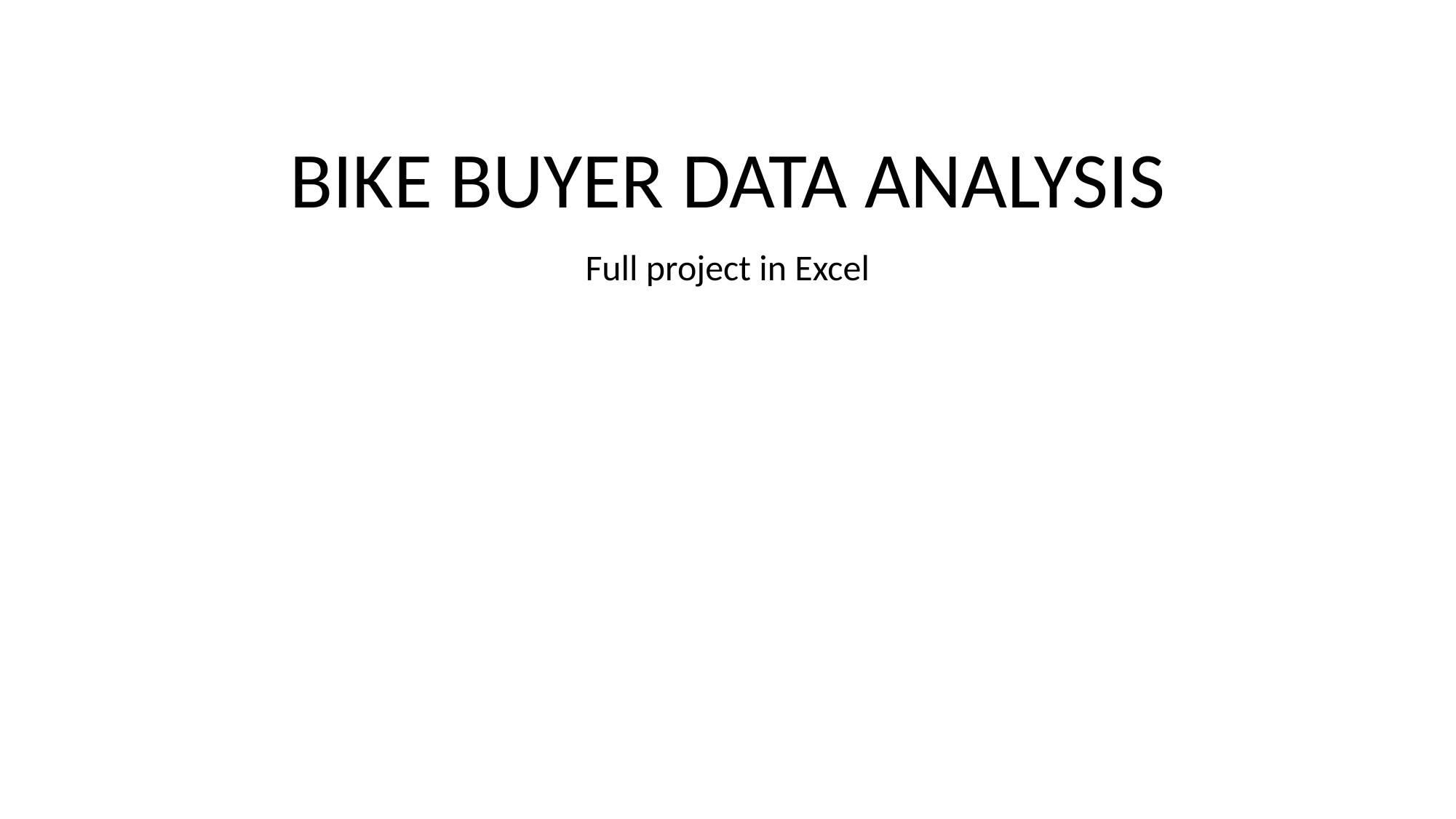

# BIKE BUYER DATA ANALYSIS
Full project in Excel